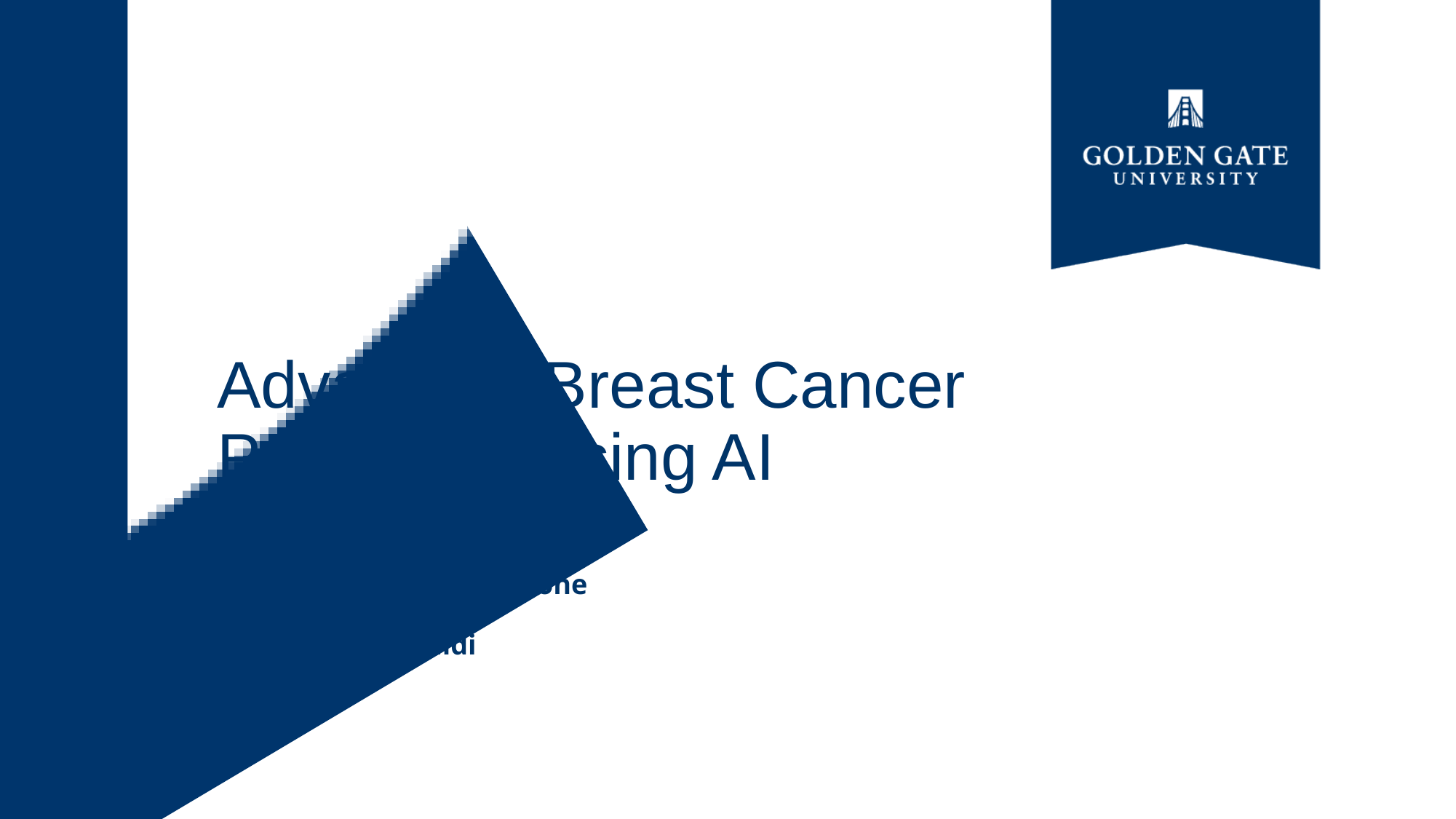

Advancing Breast Cancer Prediction Using AI

BUS 396 Business Capstone

Manikanta Mamidi
0616233